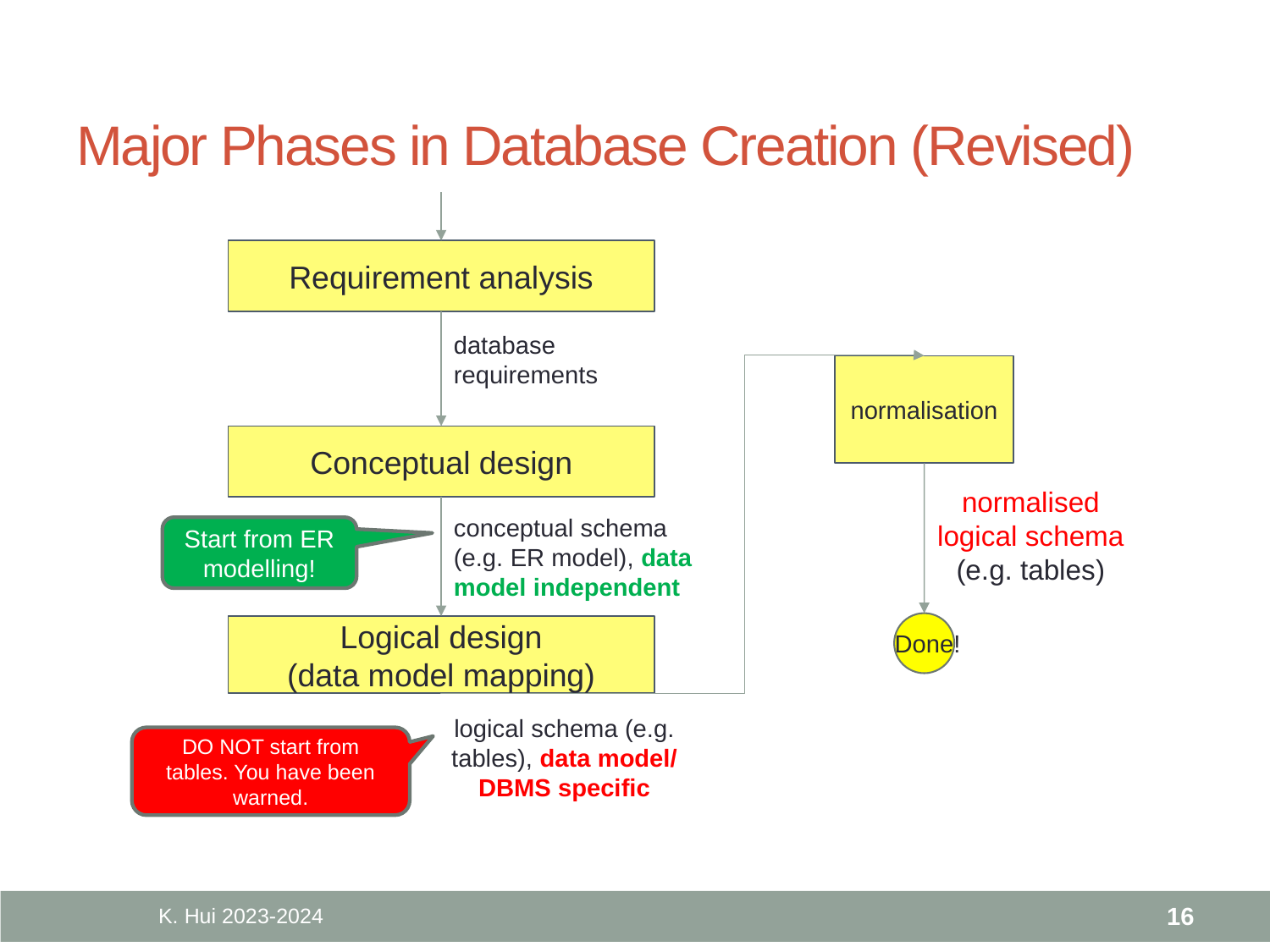

# Major Phases in Database Creation (Revised)
Requirement analysis
database requirements
normalisation
normalised logical schema
(e.g. tables)

Done!
Conceptual design
conceptual schema (e.g. ER model), data model independent
Start from ER modelling!
Logical design
(data model mapping)
logical schema (e.g. tables), data model/ DBMS specific
DO NOT start from tables. You have been warned.
K. Hui 2023-2024
16